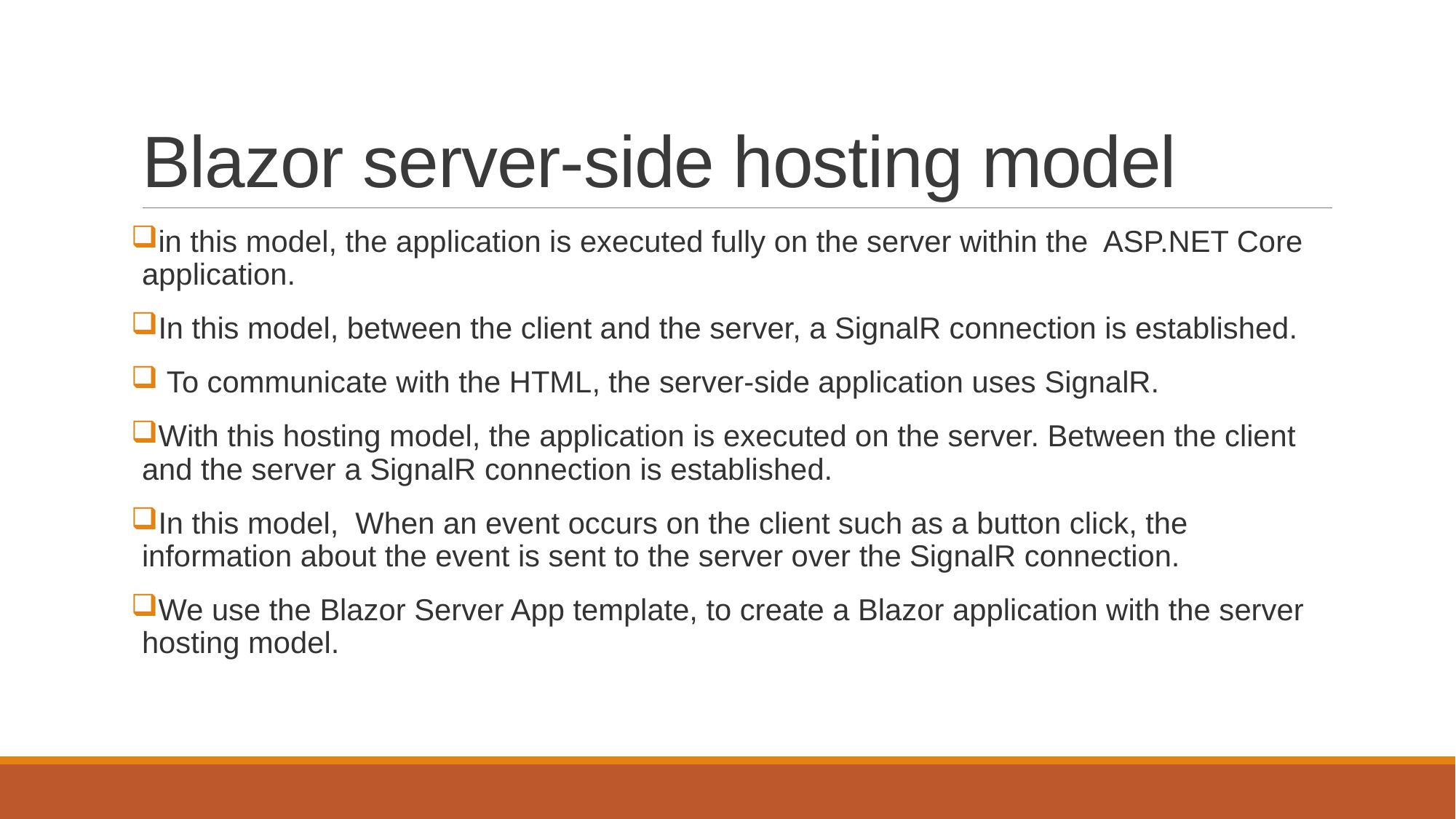

# Blazor server-side hosting model
in this model, the application is executed fully on the server within the  ASP.NET Core application.
In this model, between the client and the server, a SignalR connection is established.
 To communicate with the HTML, the server-side application uses SignalR.
With this hosting model, the application is executed on the server. Between the client and the server a SignalR connection is established.
In this model,  When an event occurs on the client such as a button click, the information about the event is sent to the server over the SignalR connection.
We use the Blazor Server App template, to create a Blazor application with the server hosting model.